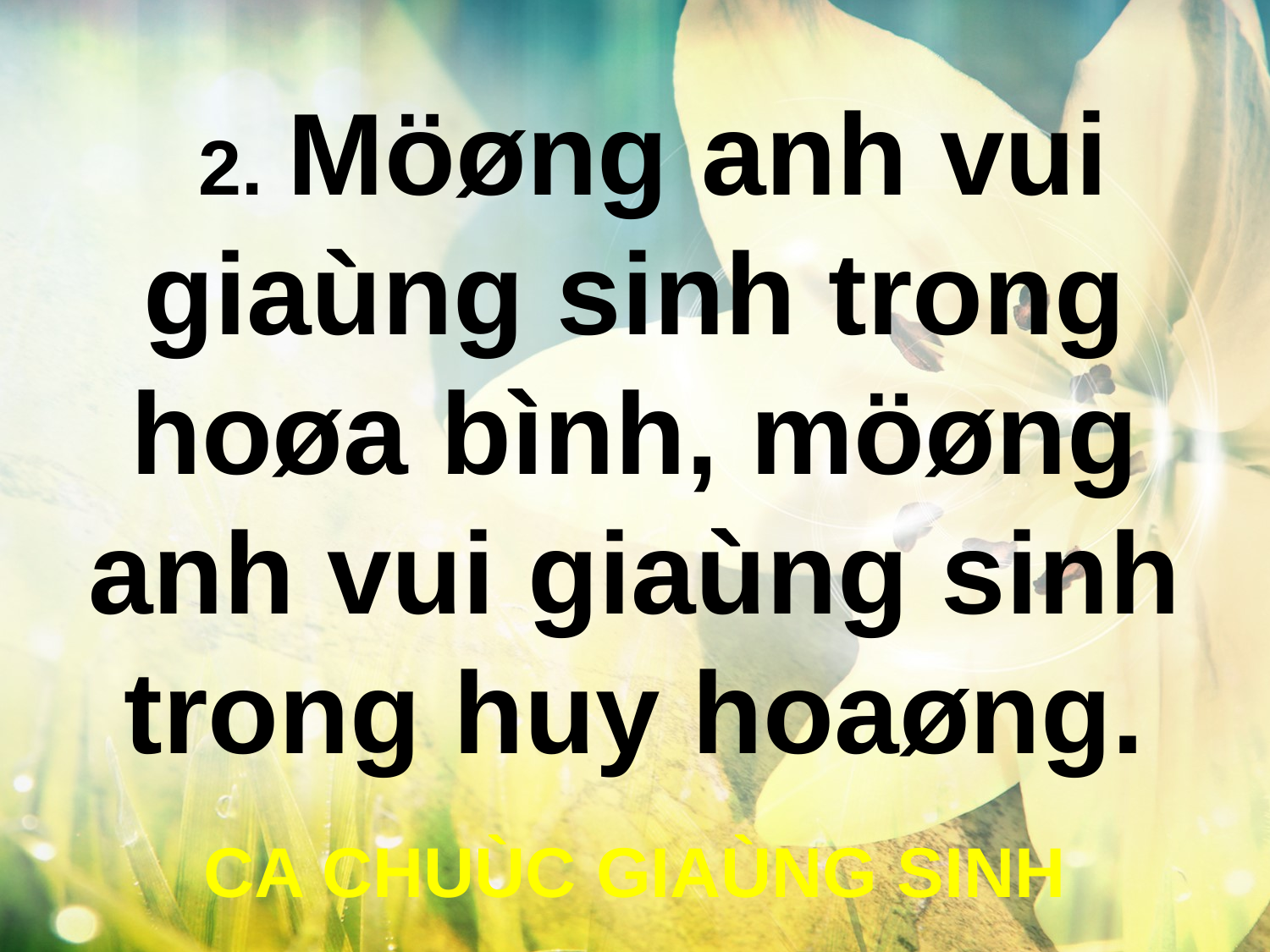

2. 	Möøng anh vui giaùng sinh trong hoøa bình, möøng anh vui giaùng sinh trong huy hoaøng.
CA CHUÙC GIAÙNG SINH